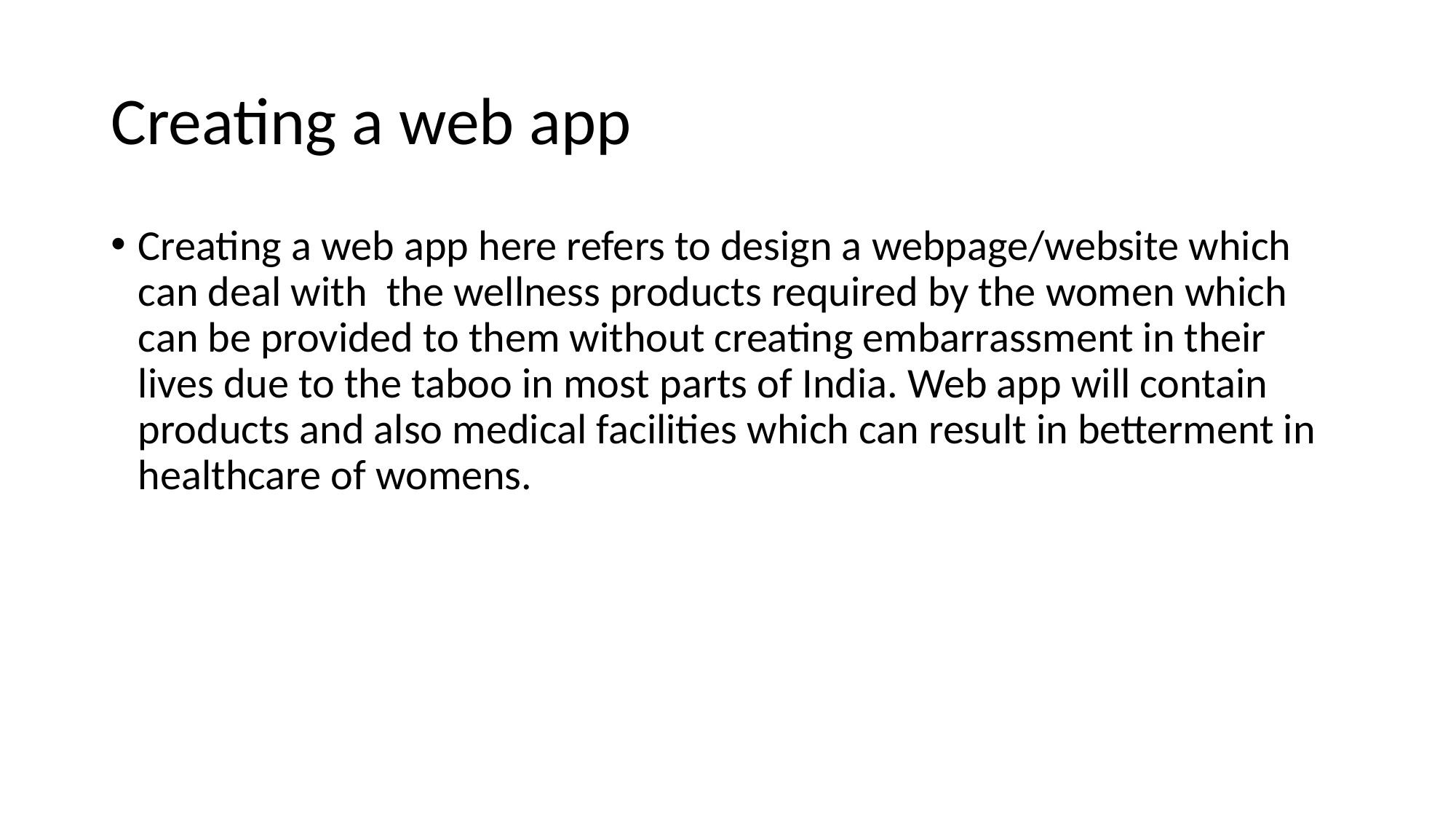

# Creating a web app
Creating a web app here refers to design a webpage/website which can deal with  the wellness products required by the women which can be provided to them without creating embarrassment in their lives due to the taboo in most parts of India. Web app will contain products and also medical facilities which can result in betterment in healthcare of womens.